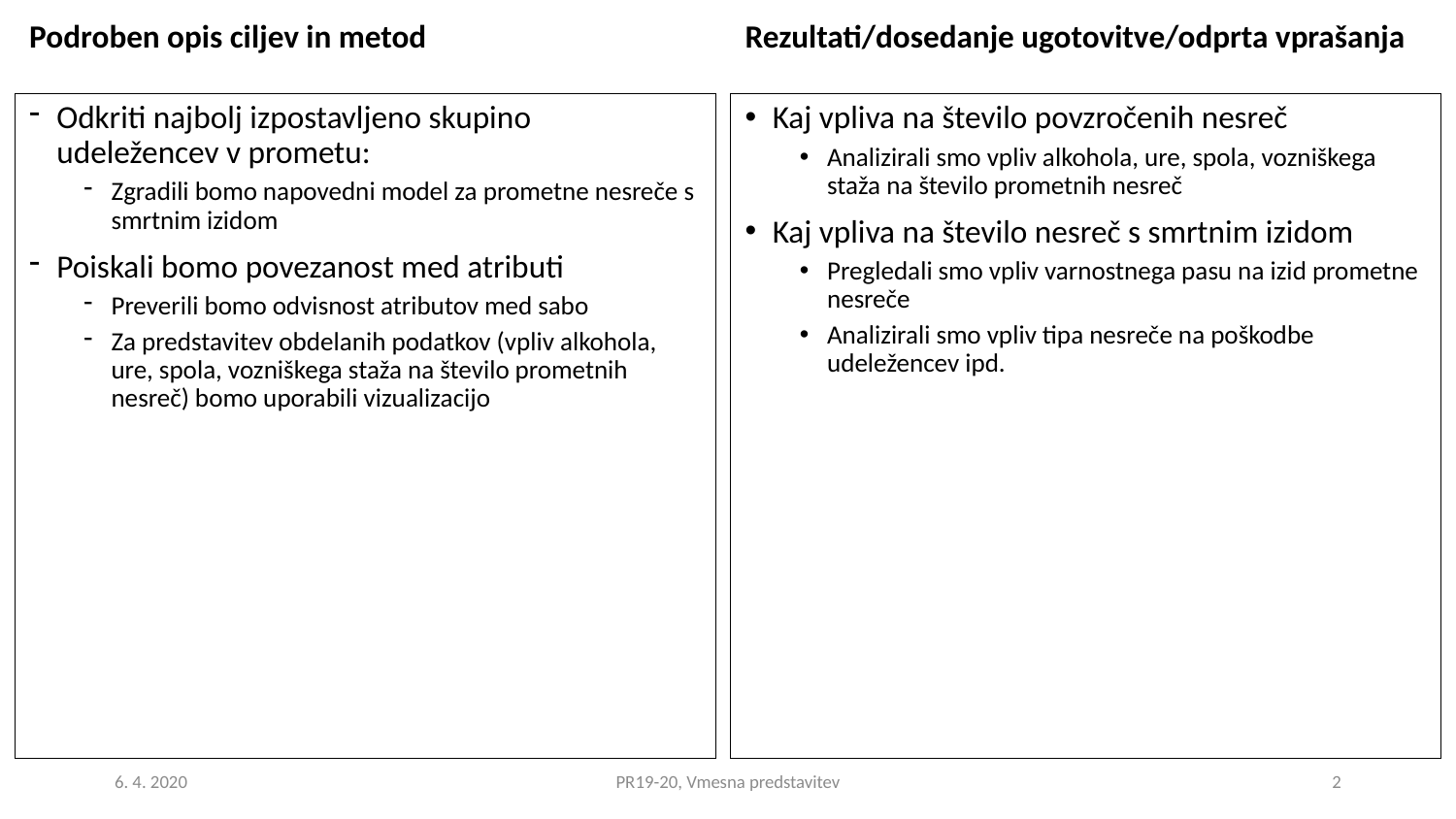

Podroben opis ciljev in metod
Rezultati/dosedanje ugotovitve/odprta vprašanja
Odkriti najbolj izpostavljeno skupino udeležencev v prometu:
Zgradili bomo napovedni model za prometne nesreče s smrtnim izidom
Poiskali bomo povezanost med atributi
Preverili bomo odvisnost atributov med sabo
Za predstavitev obdelanih podatkov (vpliv alkohola, ure, spola, vozniškega staža na število prometnih nesreč) bomo uporabili vizualizacijo

Kaj vpliva na število povzročenih nesreč
Analizirali smo vpliv alkohola, ure, spola, vozniškega staža na število prometnih nesreč
Kaj vpliva na število nesreč s smrtnim izidom
Pregledali smo vpliv varnostnega pasu na izid prometne nesreče
Analizirali smo vpliv tipa nesreče na poškodbe udeležencev ipd.

6. 4. 2020
PR19-20, Vmesna predstavitev
2